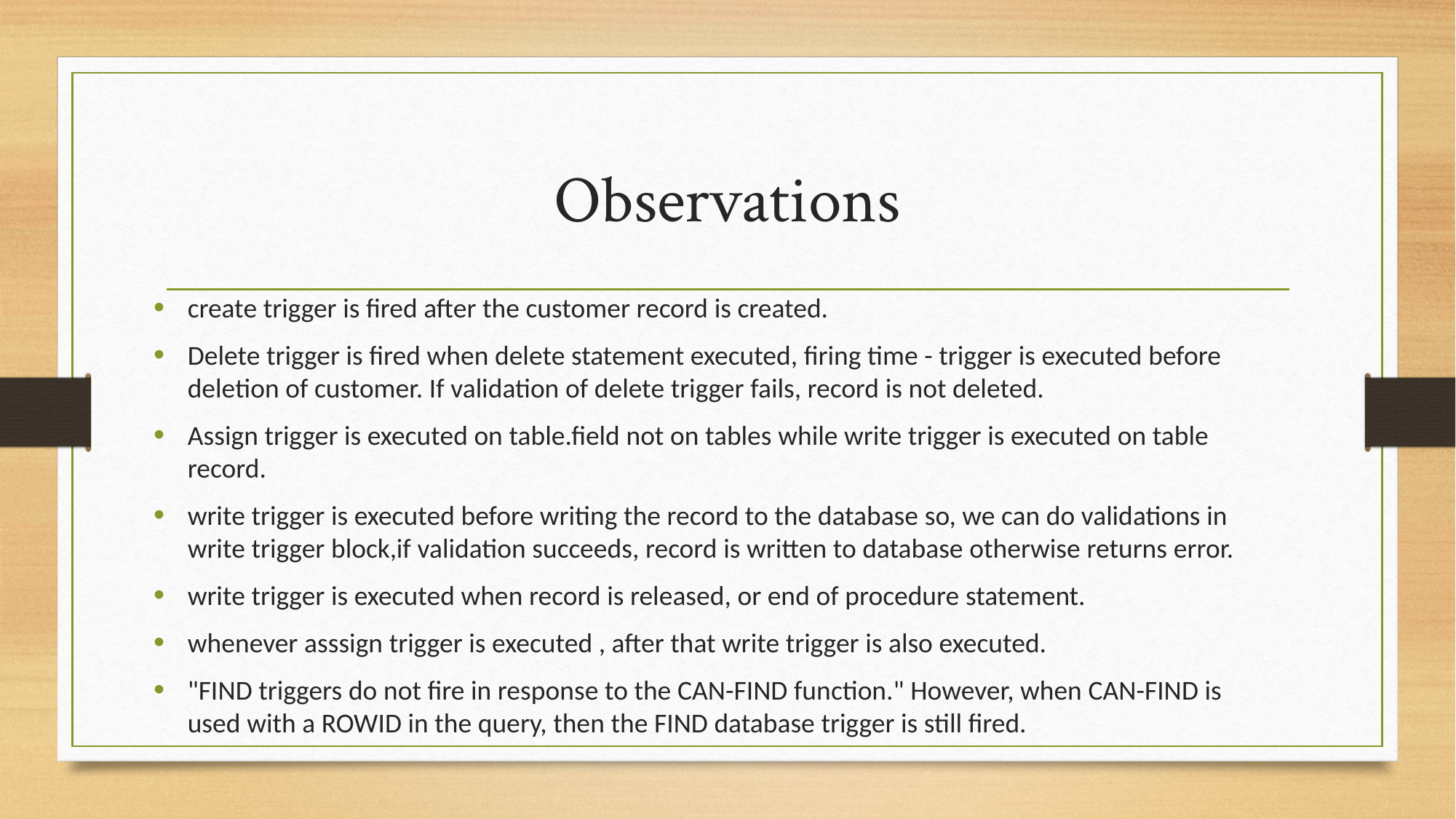

# Observations
create trigger is fired after the customer record is created.
Delete trigger is fired when delete statement executed, firing time - trigger is executed before deletion of customer. If validation of delete trigger fails, record is not deleted.
Assign trigger is executed on table.field not on tables while write trigger is executed on table record.
write trigger is executed before writing the record to the database so, we can do validations in write trigger block,if validation succeeds, record is written to database otherwise returns error.
write trigger is executed when record is released, or end of procedure statement.
whenever asssign trigger is executed , after that write trigger is also executed.
"FIND triggers do not fire in response to the CAN-FIND function." However, when CAN-FIND is used with a ROWID in the query, then the FIND database trigger is still fired.